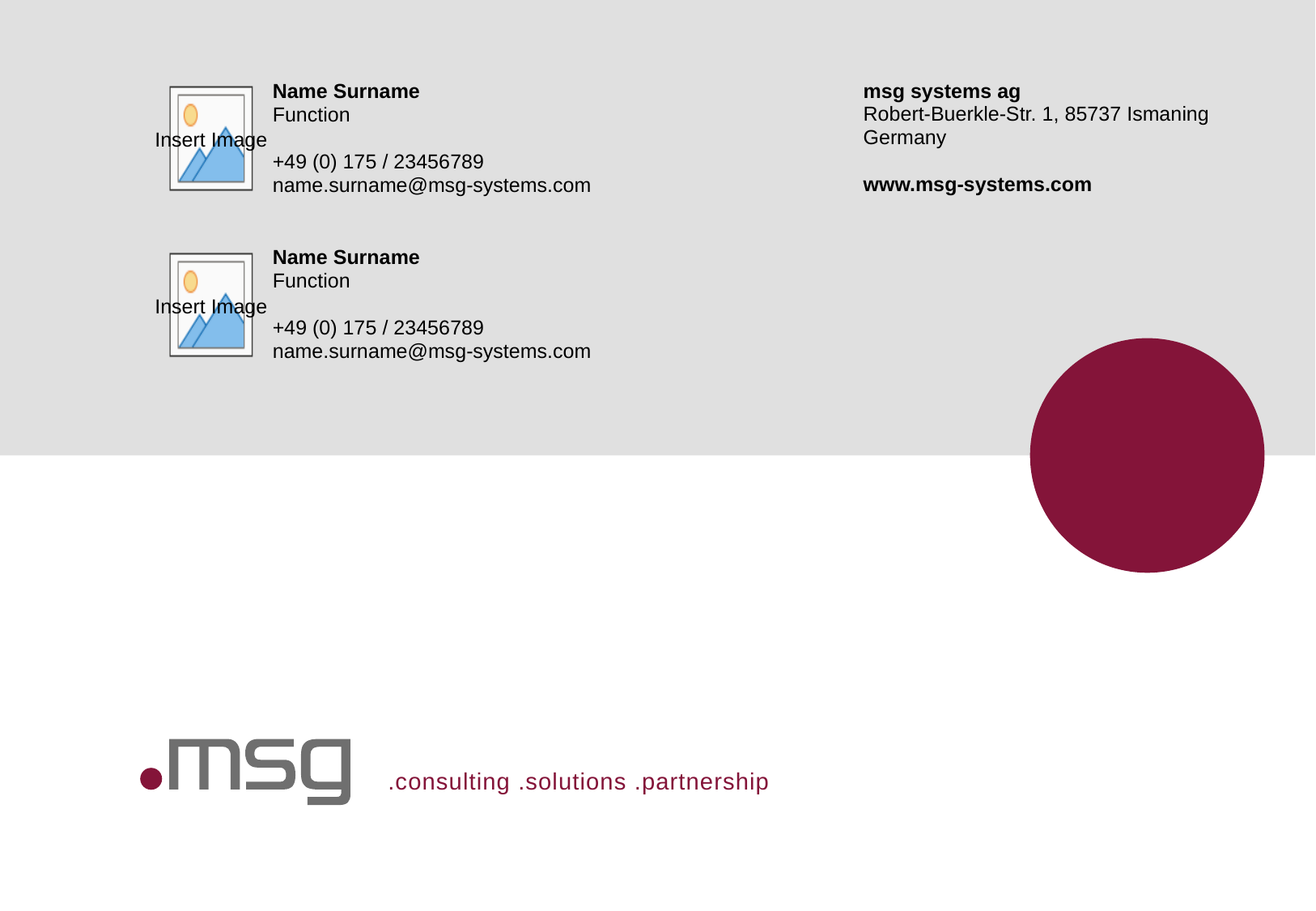

msg systems ag
Robert-Buerkle-Str. 1, 85737 Ismaning
Germany

www.msg-systems.com
Name Surname
Function

+49 (0) 175 / 23456789
name.surname@msg-systems.com
Name Surname
Function

+49 (0) 175 / 23456789
name.surname@msg-systems.com